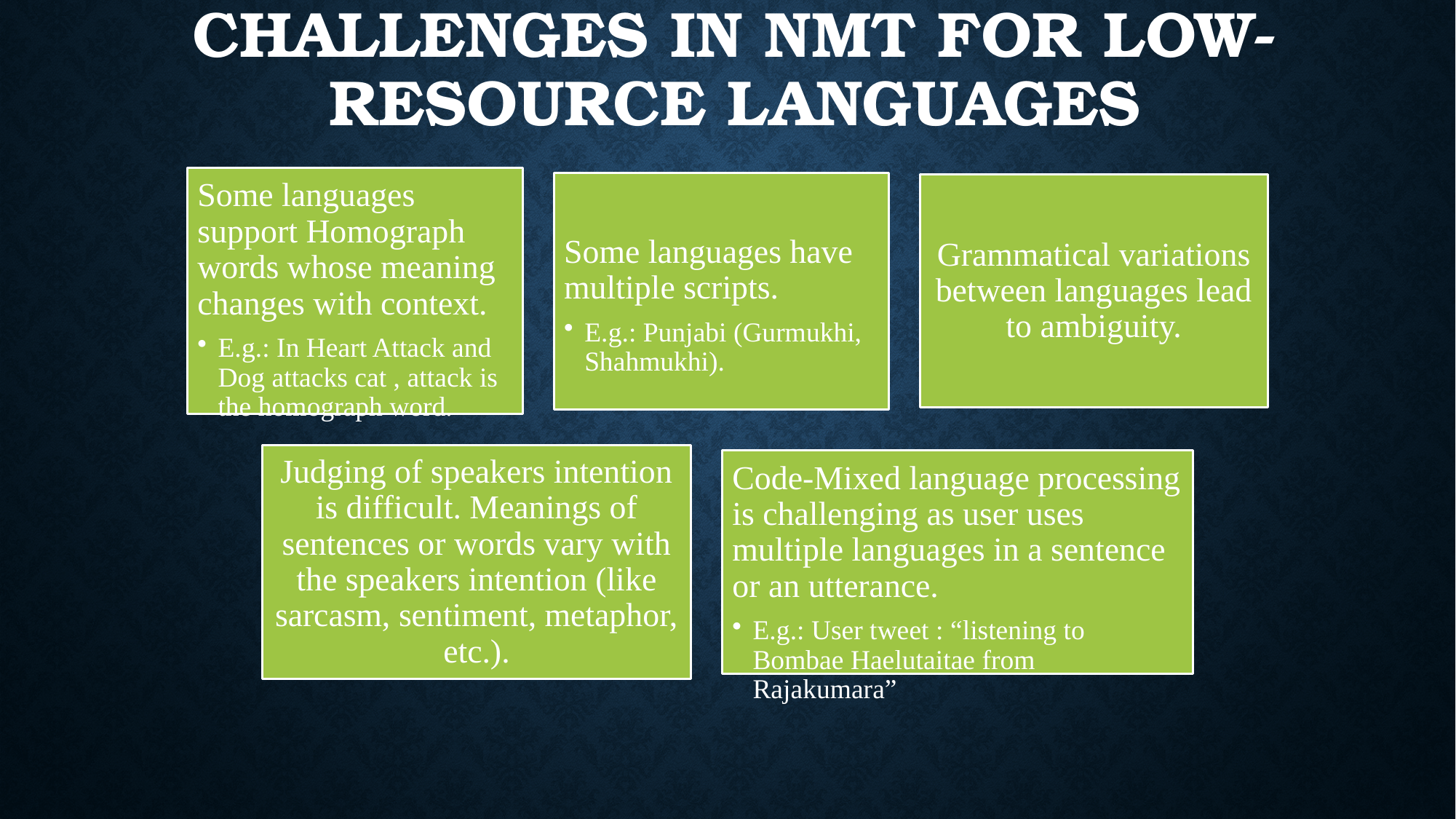

# Challenges in NMT for low-resource languages
Some languages support Homograph words whose meaning changes with context.
E.g.: In Heart Attack and Dog attacks cat , attack is the homograph word.

Some languages have multiple scripts.
E.g.: Punjabi (Gurmukhi, Shahmukhi).
Grammatical variations between languages lead to ambiguity.
Judging of speakers intention is difficult. Meanings of sentences or words vary with the speakers intention (like sarcasm, sentiment, metaphor, etc.).
Code-Mixed language processing is challenging as user uses multiple languages in a sentence or an utterance.
E.g.: User tweet : “listening to Bombae Haelutaitae from Rajakumara”